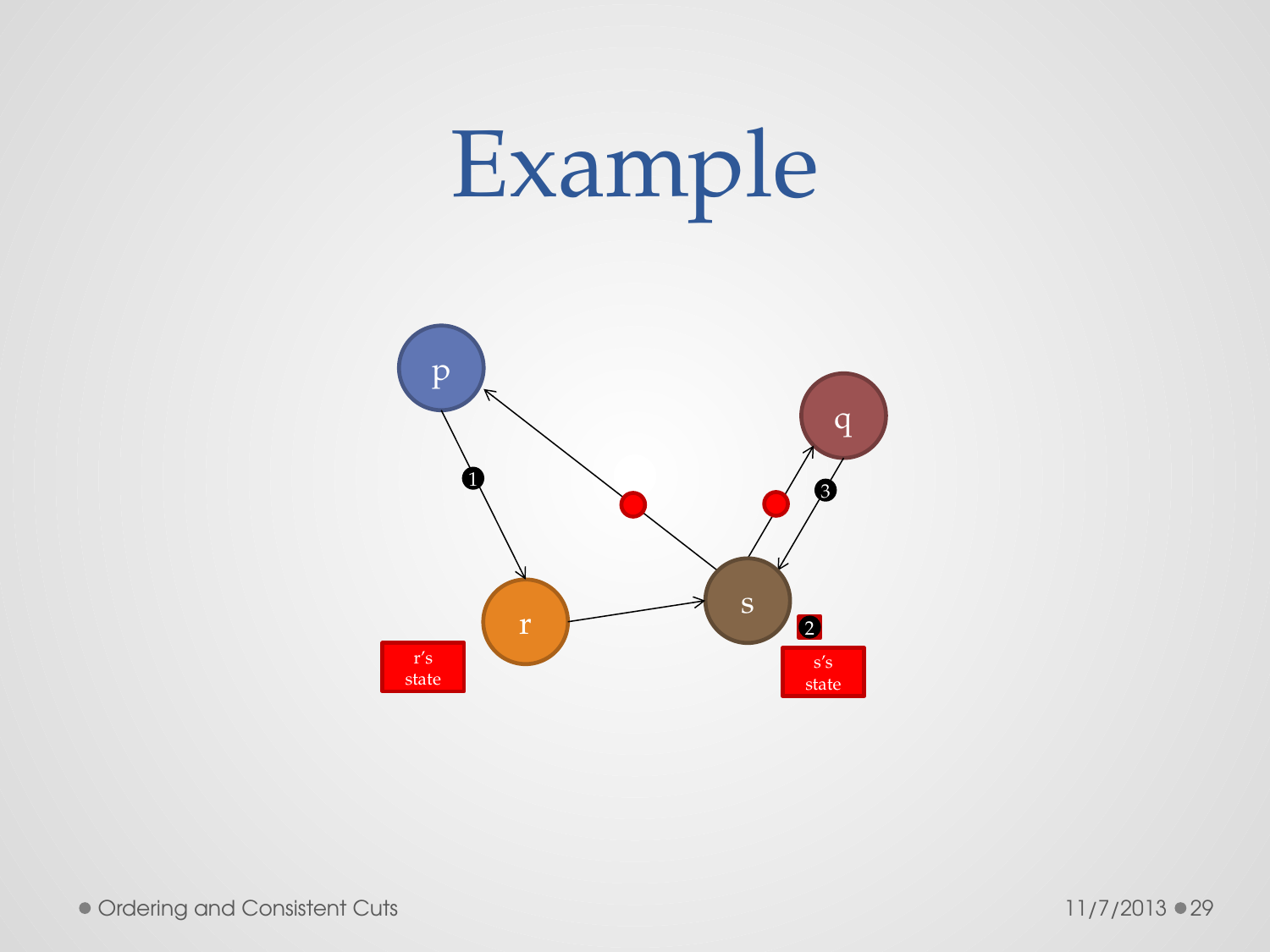

# Example
p
q
1
3

s
r

2
r’s state
s’s state
Ordering and Consistent Cuts
11/7/2013
29